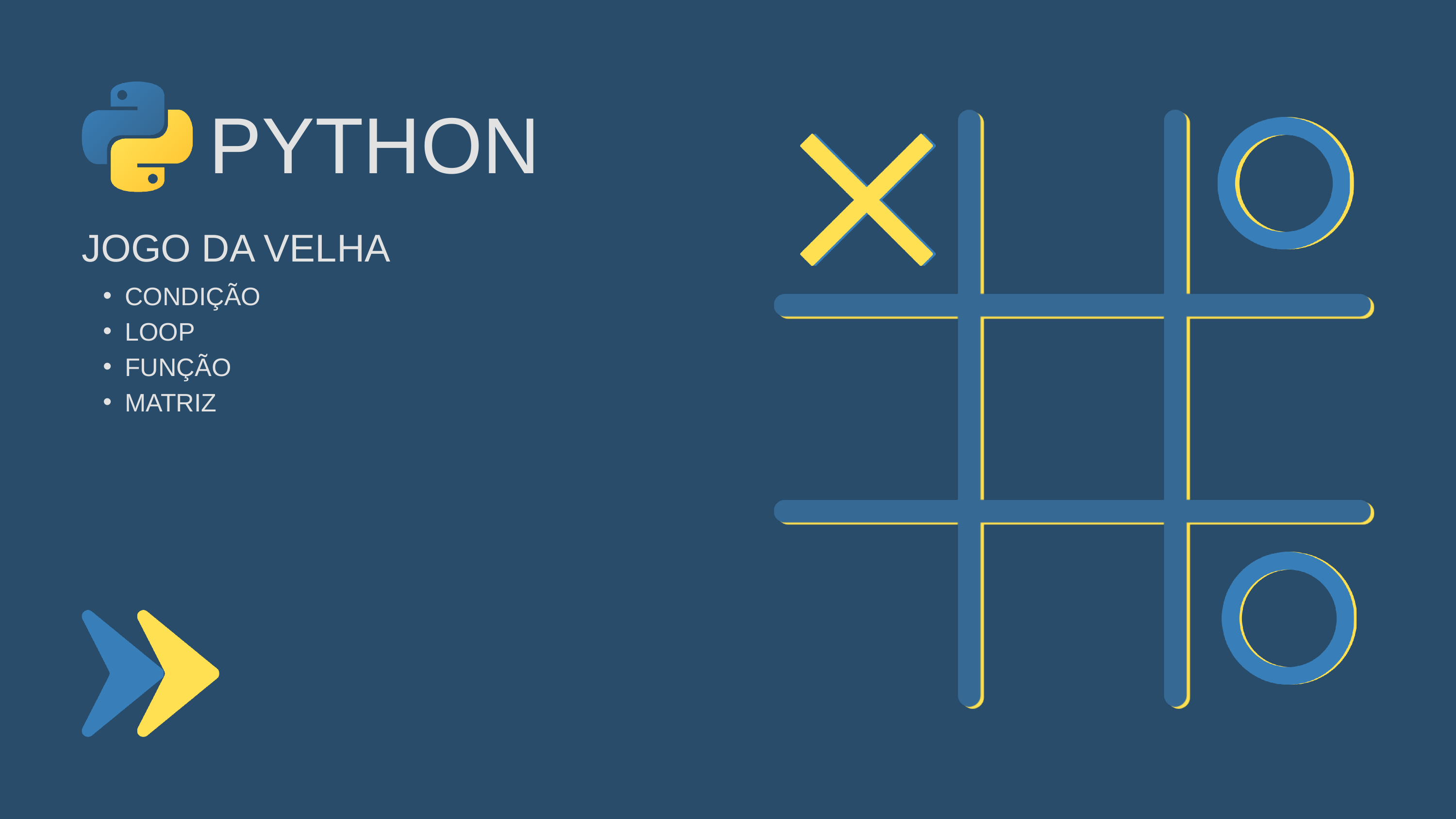

PYTHON

JOGO DA VELHA
CONDIÇÃO
LOOP
FUNÇÃO
MATRIZ